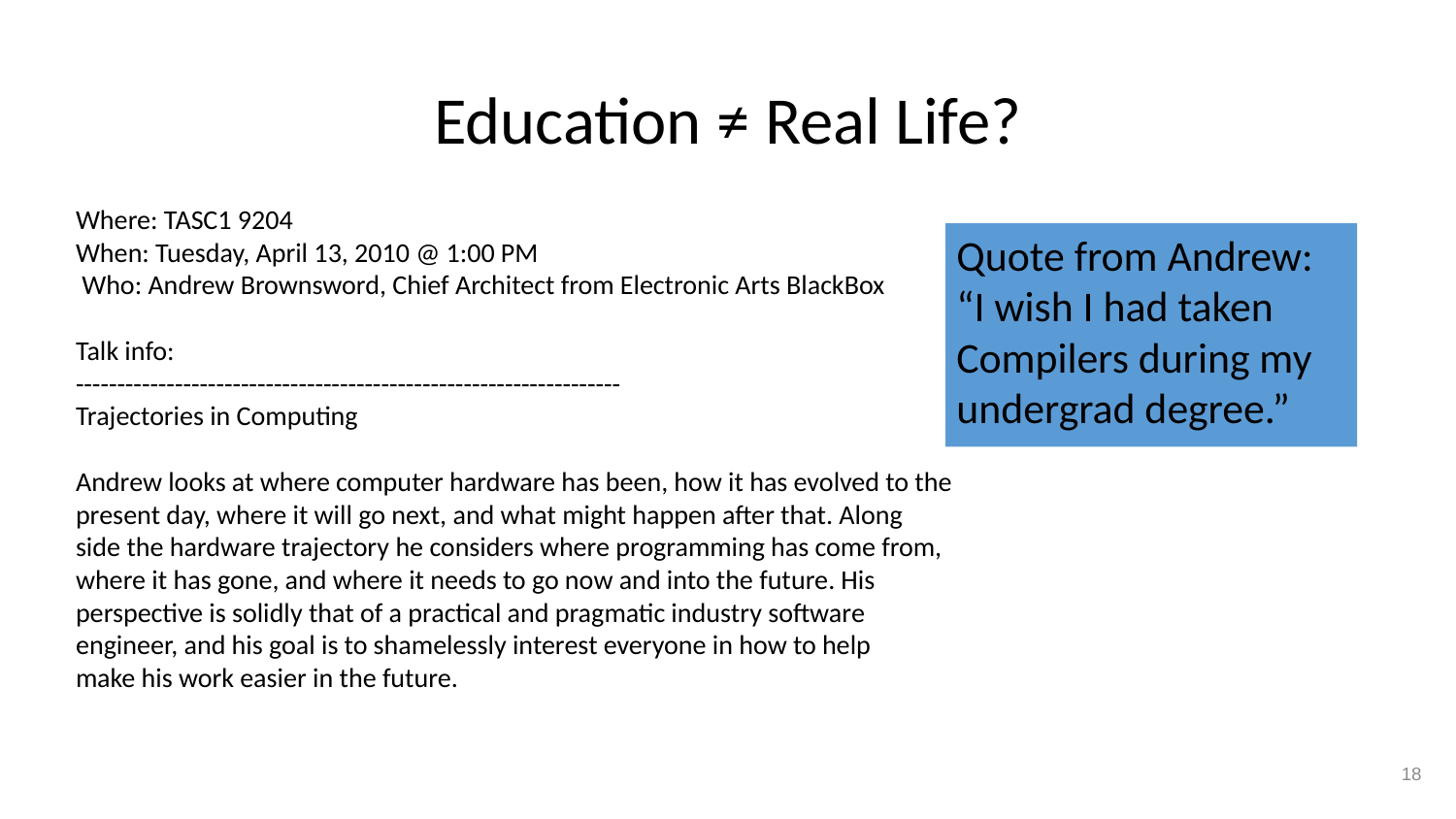

# Education ≠ Real Life?
Where: TASC1 9204
When: Tuesday, April 13, 2010 @ 1:00 PM
 Who: Andrew Brownsword, Chief Architect from Electronic Arts BlackBox

Talk info:
------------------------------------------------------------------
Trajectories in Computing

Andrew looks at where computer hardware has been, how it has evolved to the
present day, where it will go next, and what might happen after that. Along
side the hardware trajectory he considers where programming has come from,
where it has gone, and where it needs to go now and into the future. His
perspective is solidly that of a practical and pragmatic industry software
engineer, and his goal is to shamelessly interest everyone in how to help
make his work easier in the future.

Quote from Andrew: “I wish I had taken Compilers during my undergrad degree.”
18